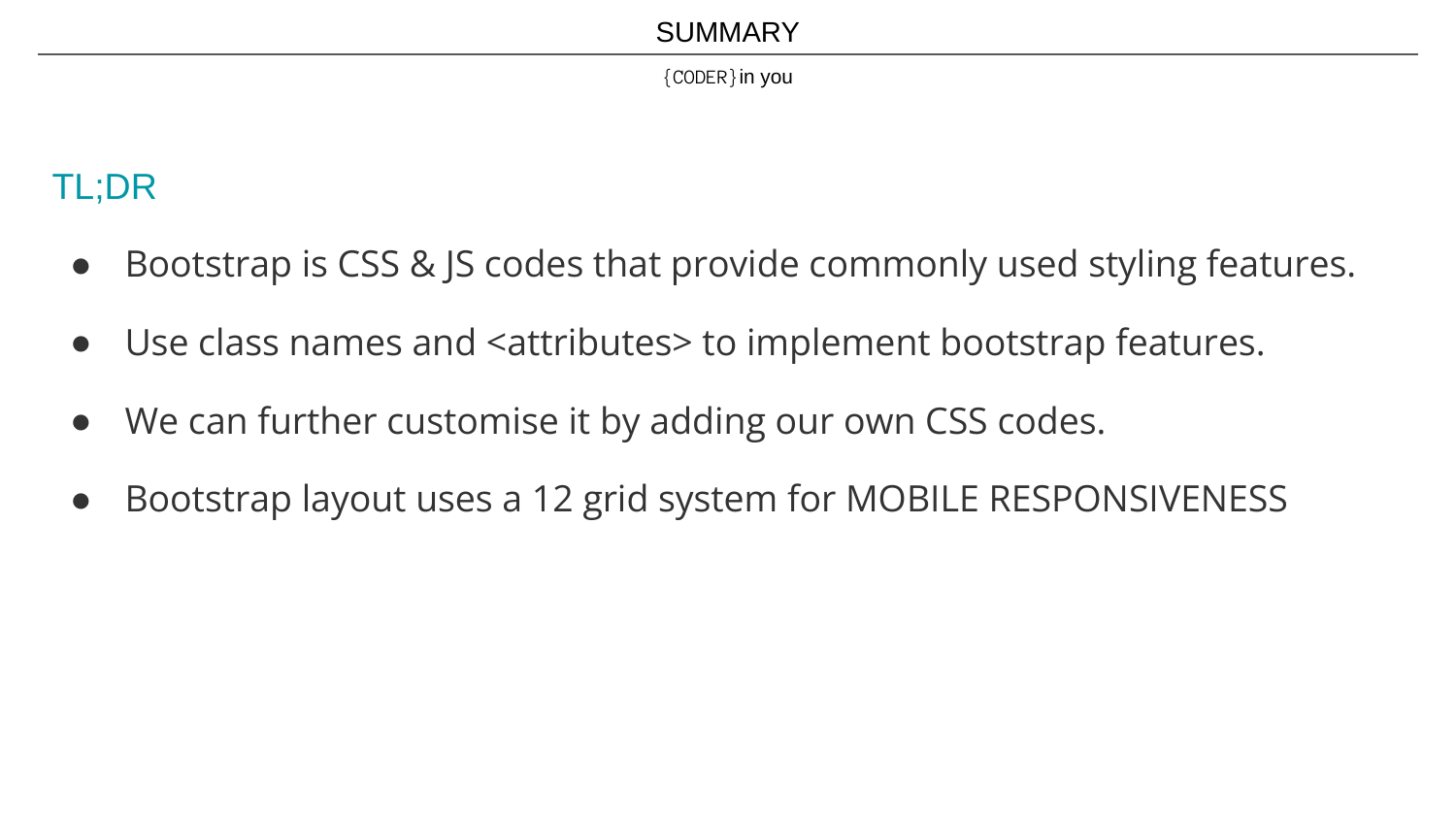

SUMMARY
{CODER}in you
TL;DR
Bootstrap is CSS & JS codes that provide commonly used styling features.
Use class names and <attributes> to implement bootstrap features.
We can further customise it by adding our own CSS codes.
Bootstrap layout uses a 12 grid system for MOBILE RESPONSIVENESS